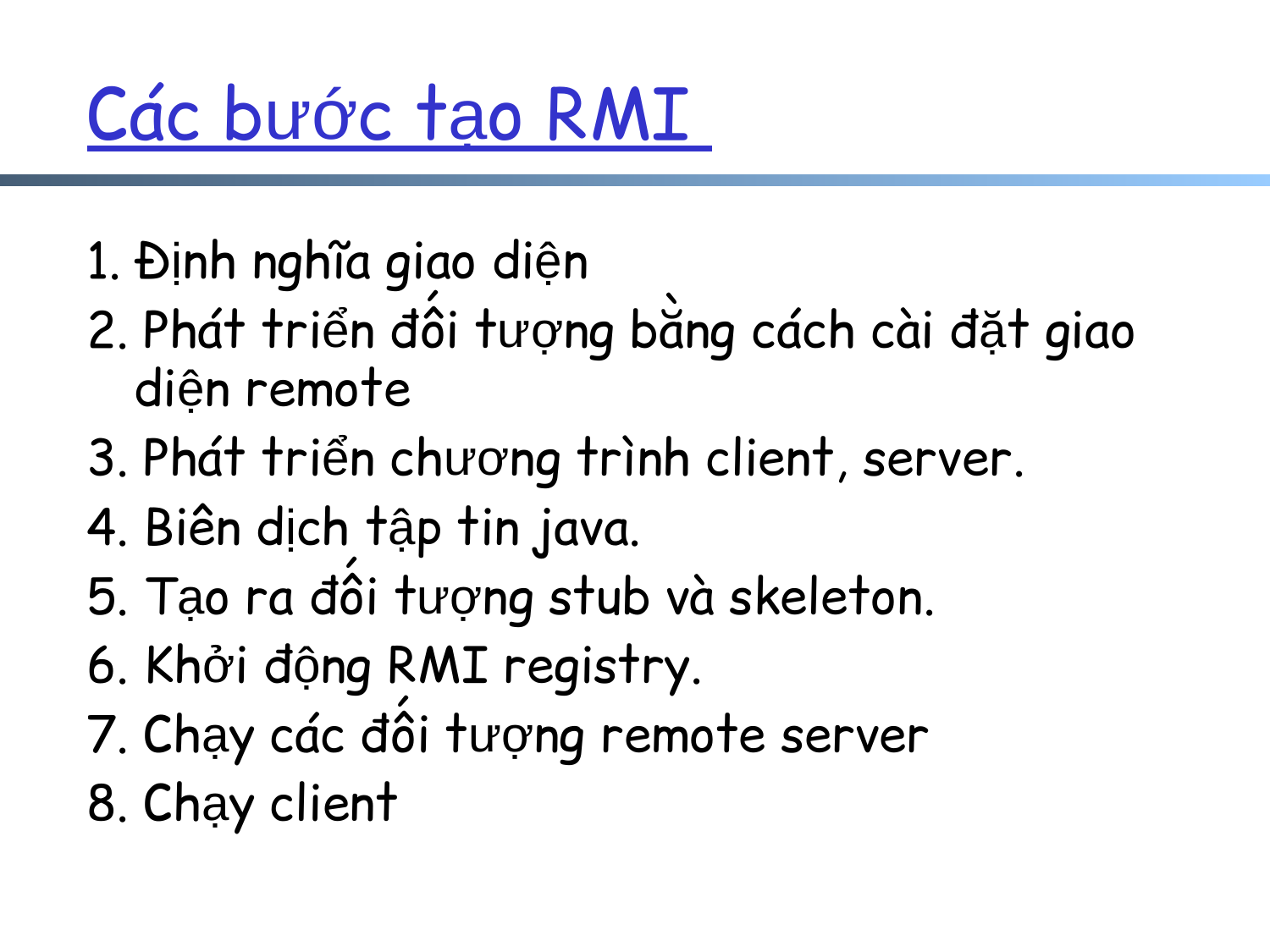

# Các bước tạo RMI
1. Định nghĩa giao diện
2. Phát triển đối tượng bằng cách cài đặt giao diện remote
3. Phát triển chương trình client, server.
4. Biên dịch tập tin java.
5. Tạo ra đối tượng stub và skeleton.
6. Khởi động RMI registry.
7. Chạy các đối tượng remote server
8. Chạy client